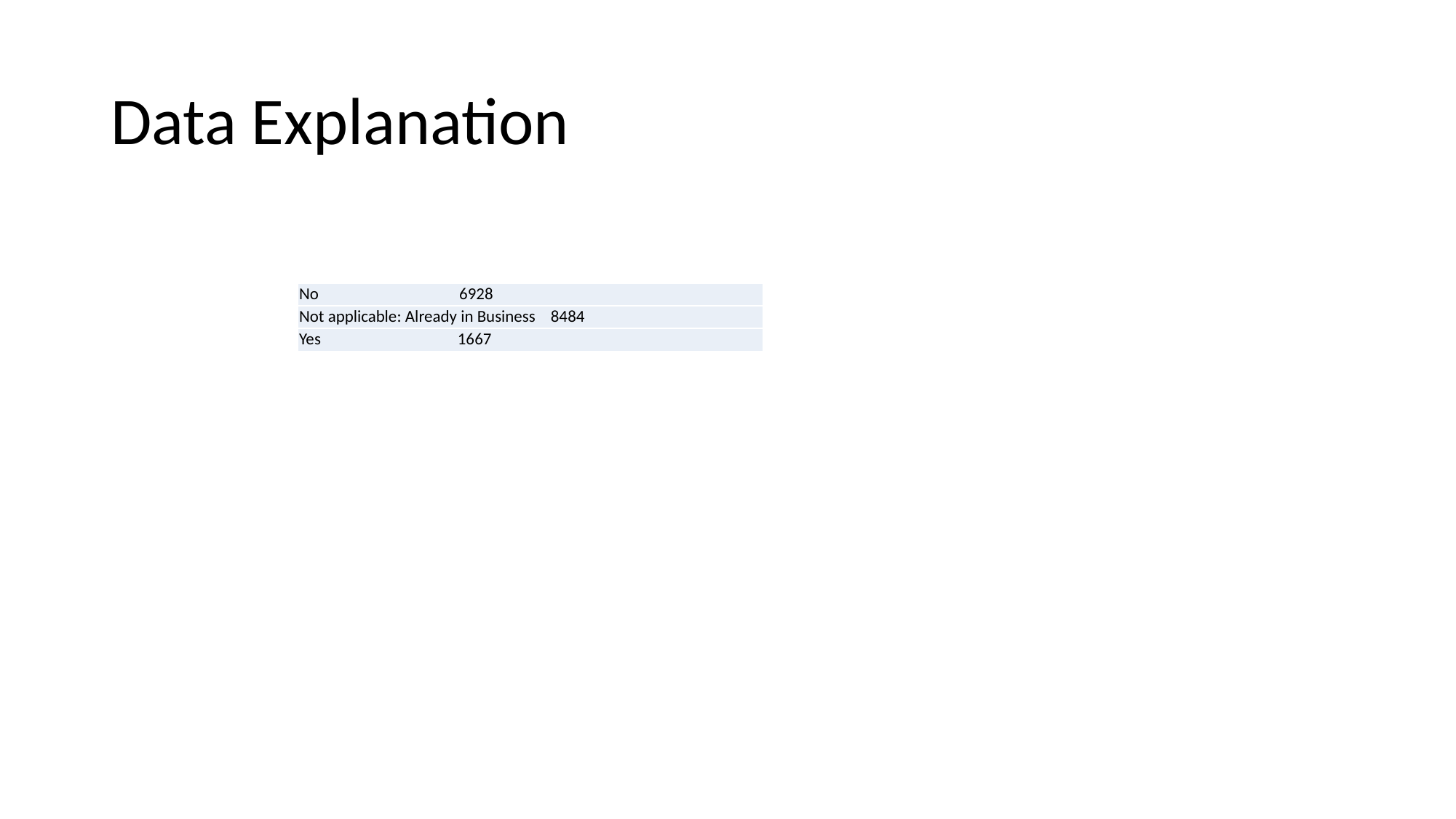

# Data Explanation
| No 6928 |
| --- |
| Not applicable: Already in Business 8484 |
| Yes 1667 |